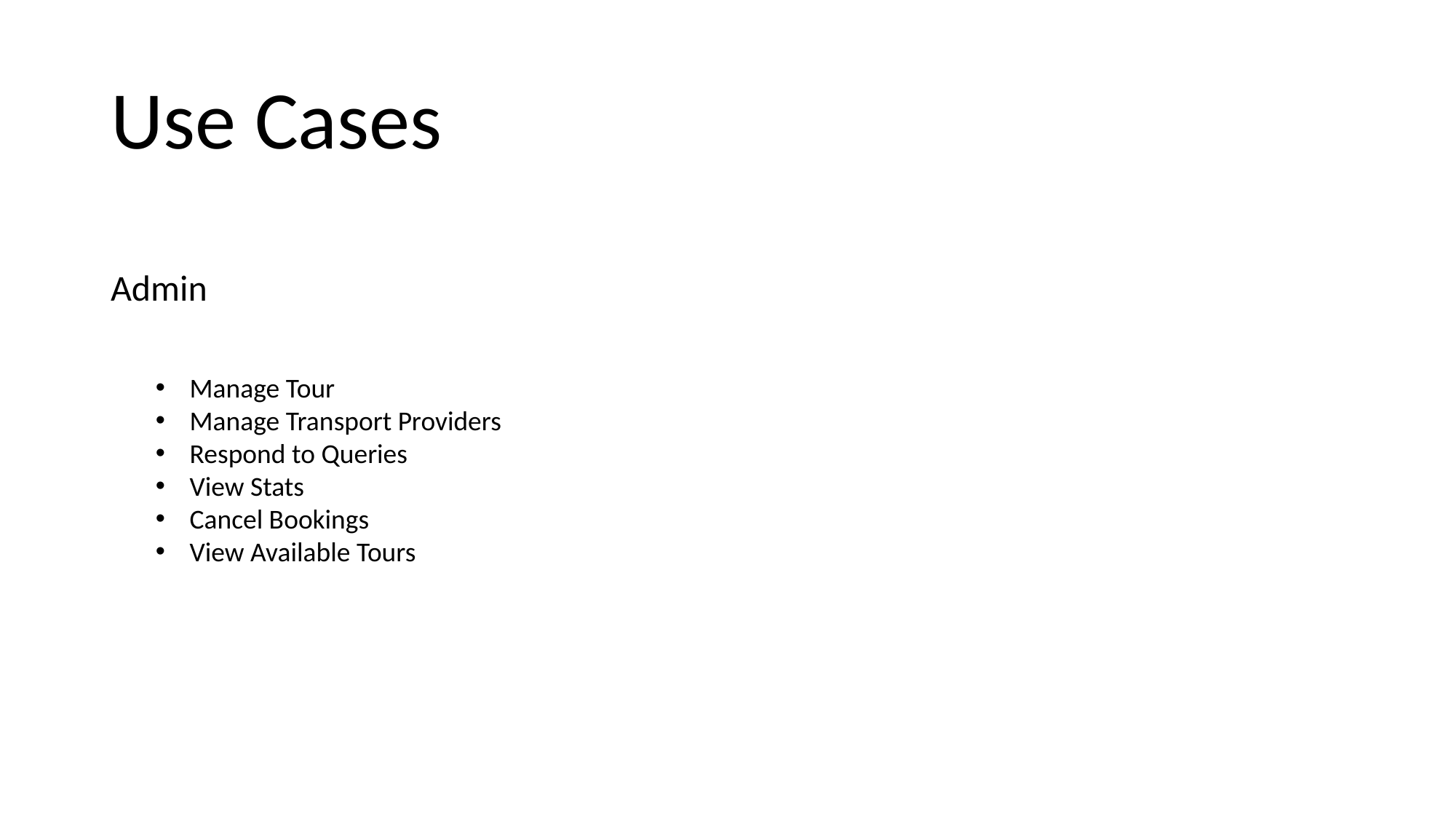

# Use Cases
Admin
Manage Tour
Manage Transport Providers
Respond to Queries
View Stats
Cancel Bookings
View Available Tours